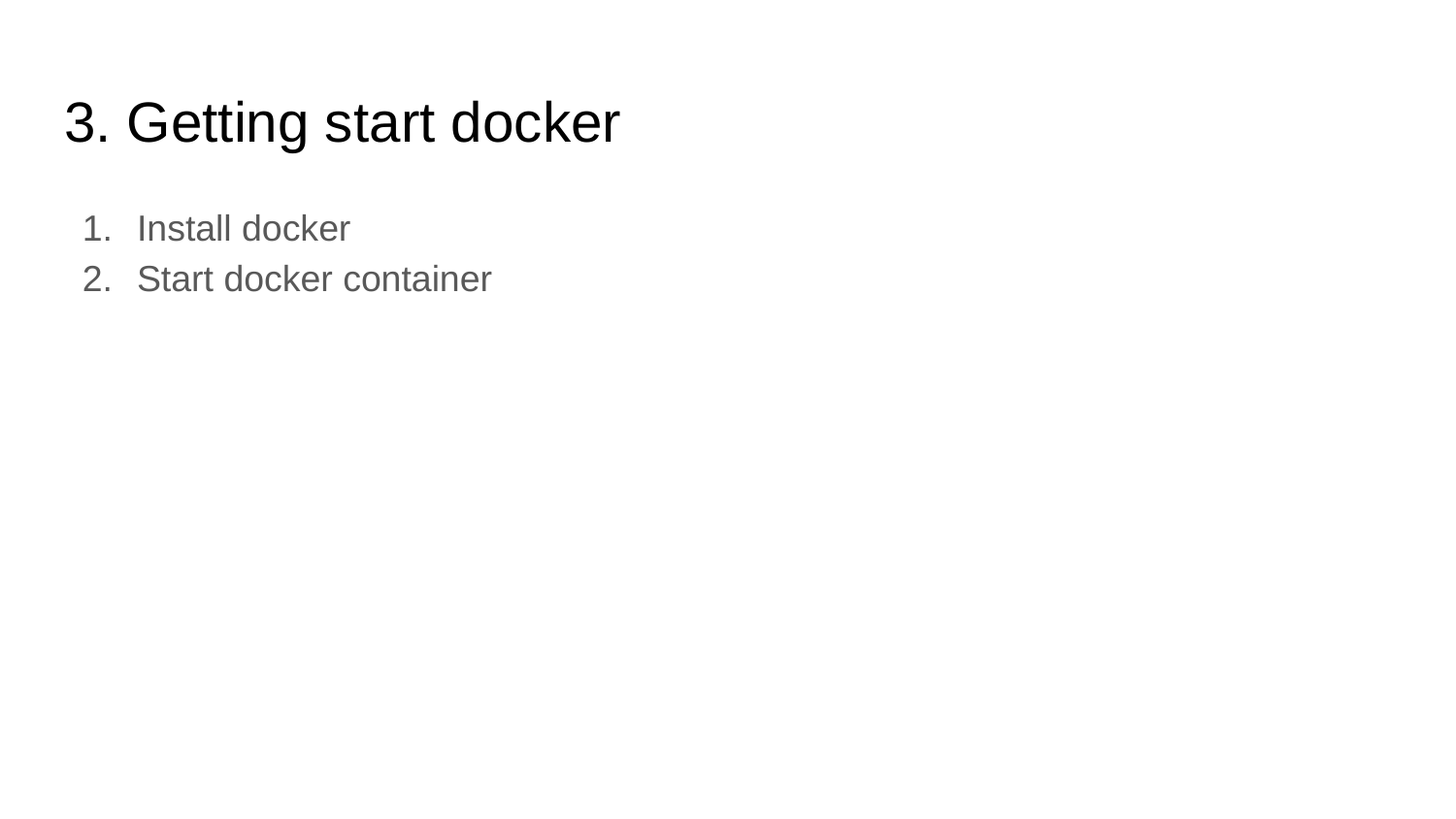

# 3. Getting start docker
Install docker
Start docker container